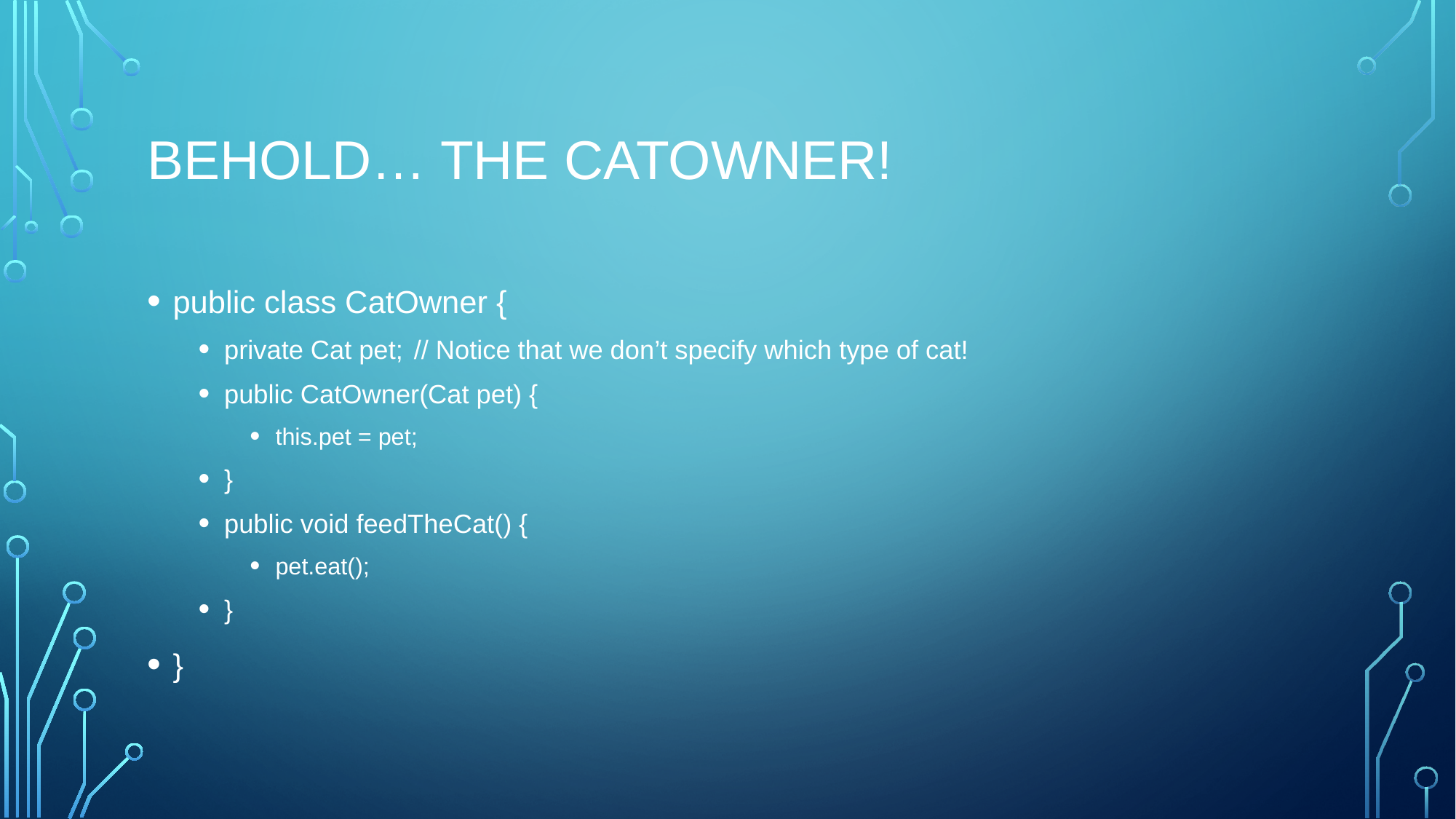

# Behold… The catowner!
public class CatOwner {
private Cat pet; 	// Notice that we don’t specify which type of cat!
public CatOwner(Cat pet) {
this.pet = pet;
}
public void feedTheCat() {
pet.eat();
}
}